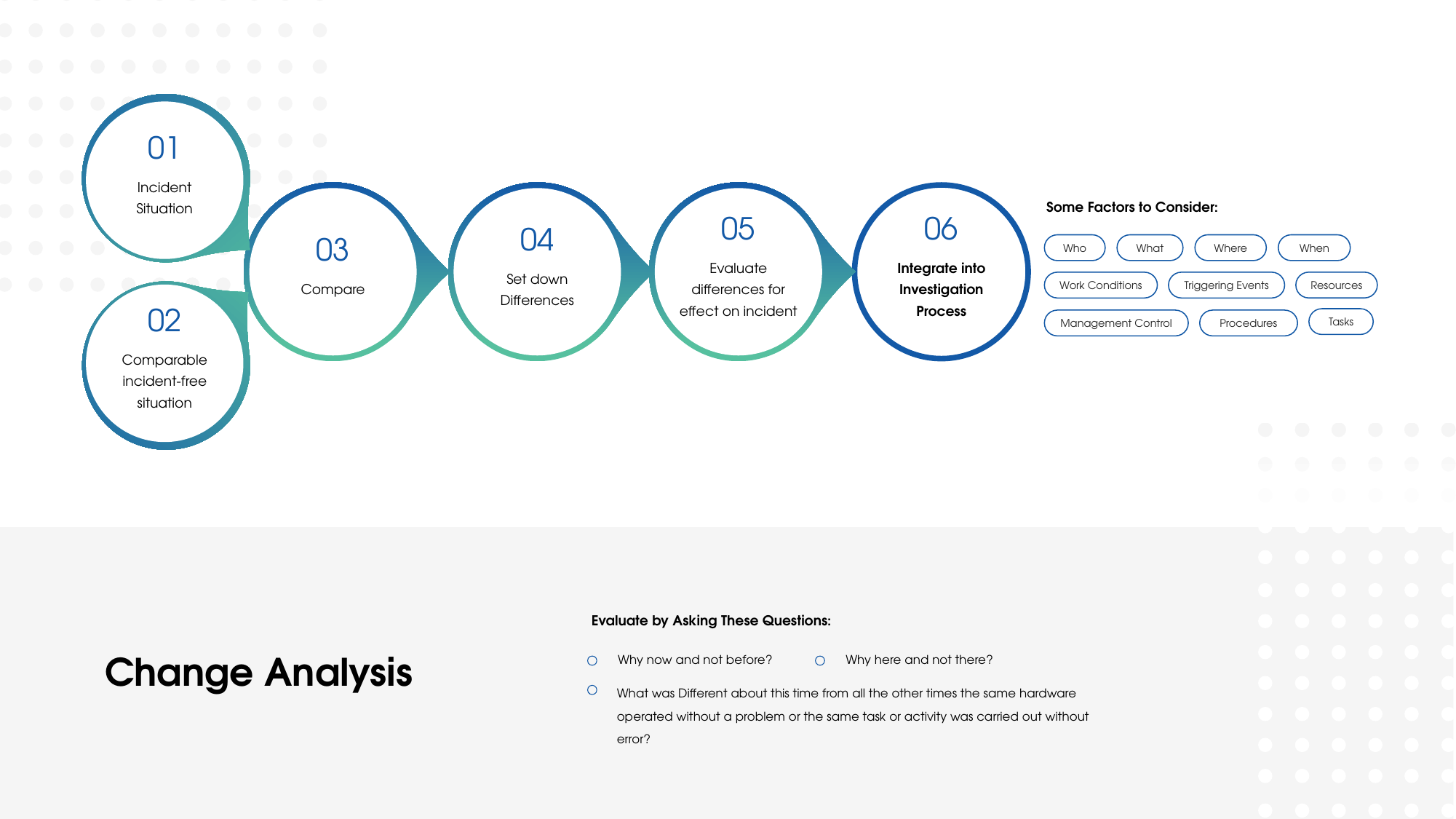

01
Incident Situation

02
Comparable incident-free situation

03
Compare

04
Set down Differences

05
Evaluate differences for effect on incident
06
Integrate into Investigation Process
Some Factors to Consider:
Who
What
Where
When
Resources
Work Conditions
Triggering Events
Tasks
Management Control
Procedures

Evaluate by Asking These Questions:
Why now and not before?
Why here and not there?

What was Different about this time from all the other times the same hardware operated without a problem or the same task or activity was carried out without error?

Change Analysis